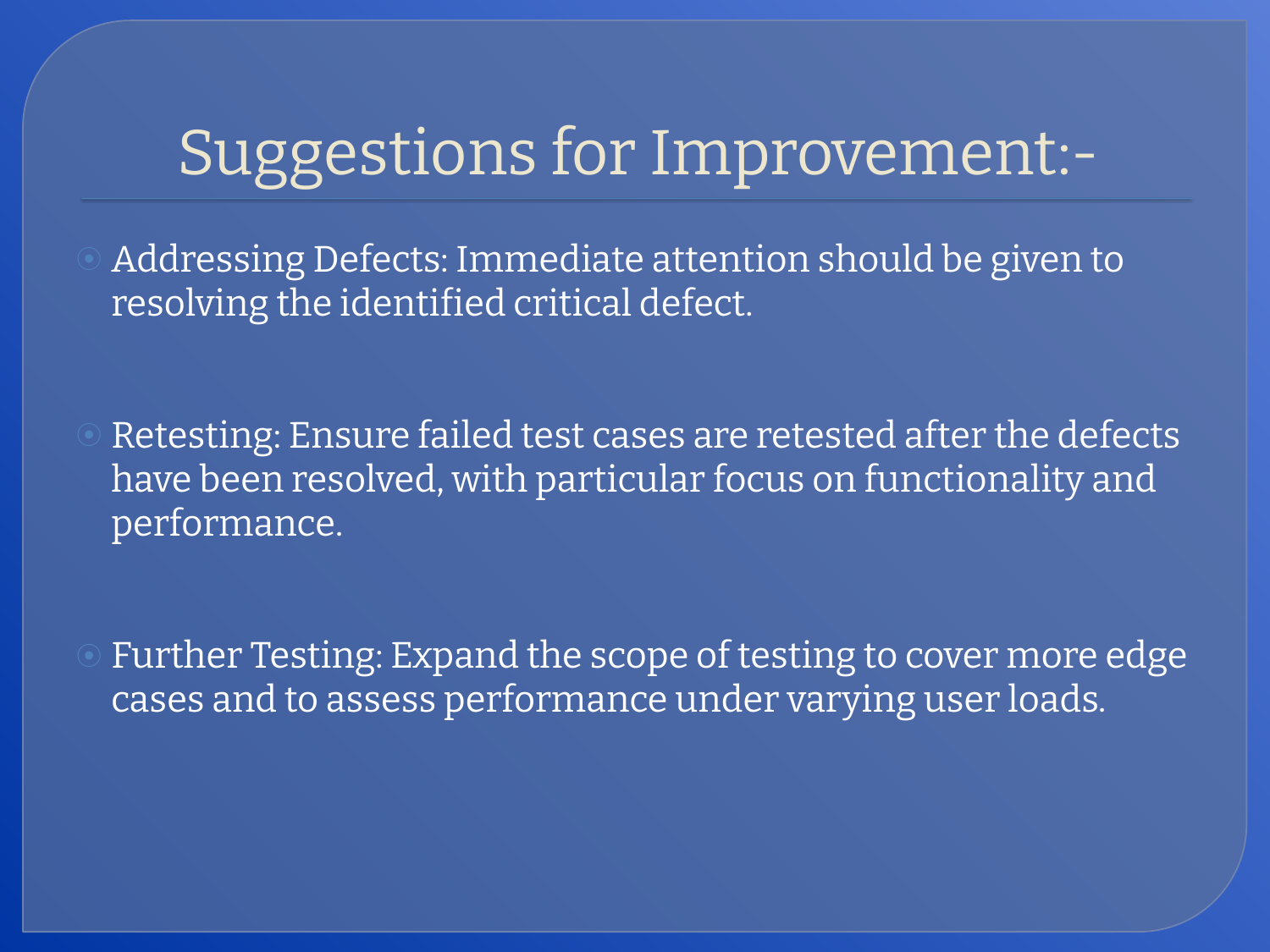

# Suggestions for Improvement:-
Addressing Defects: Immediate attention should be given to resolving the identified critical defect.

Retesting: Ensure failed test cases are retested after the defects have been resolved, with particular focus on functionality and performance.

Further Testing: Expand the scope of testing to cover more edge cases and to assess performance under varying user loads.